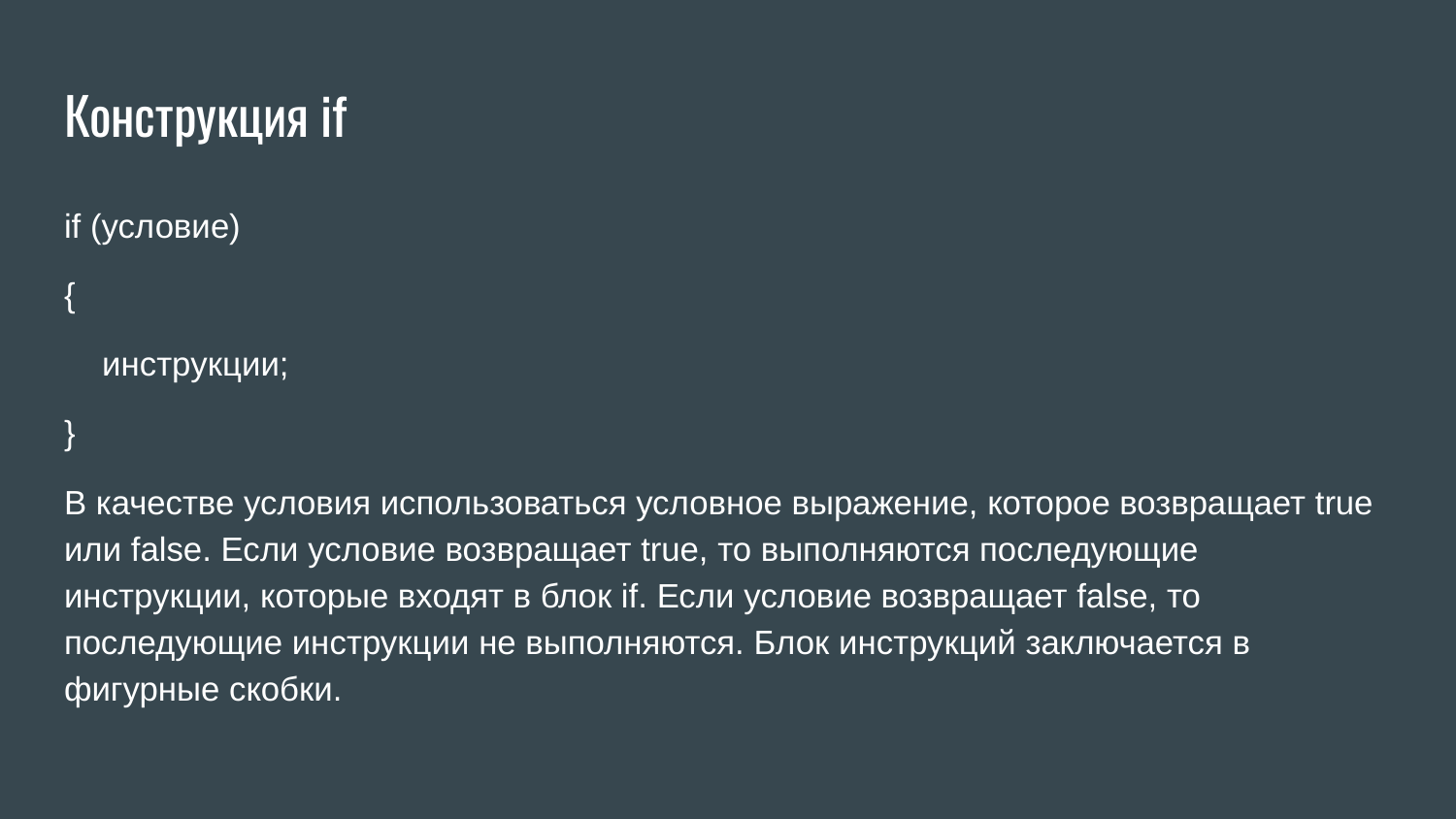

# Конструкция if
if (условие)
{
    инструкции;
}
В качестве условия использоваться условное выражение, которое возвращает true или false. Если условие возвращает true, то выполняются последующие инструкции, которые входят в блок if. Если условие возвращает false, то последующие инструкции не выполняются. Блок инструкций заключается в фигурные скобки.